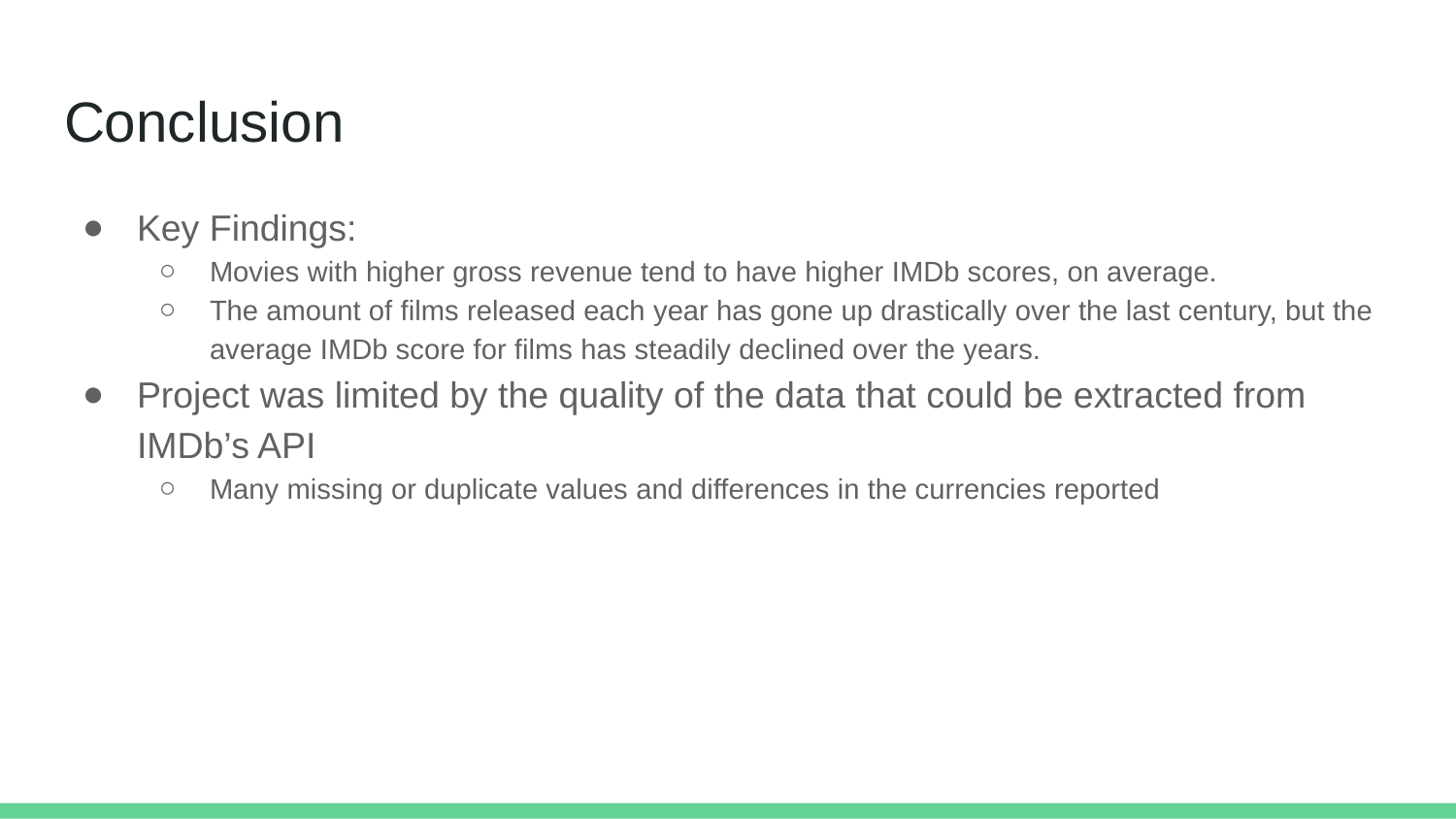

# Conclusion
Key Findings:
Movies with higher gross revenue tend to have higher IMDb scores, on average.
The amount of films released each year has gone up drastically over the last century, but the average IMDb score for films has steadily declined over the years.
Project was limited by the quality of the data that could be extracted from IMDb’s API
Many missing or duplicate values and differences in the currencies reported